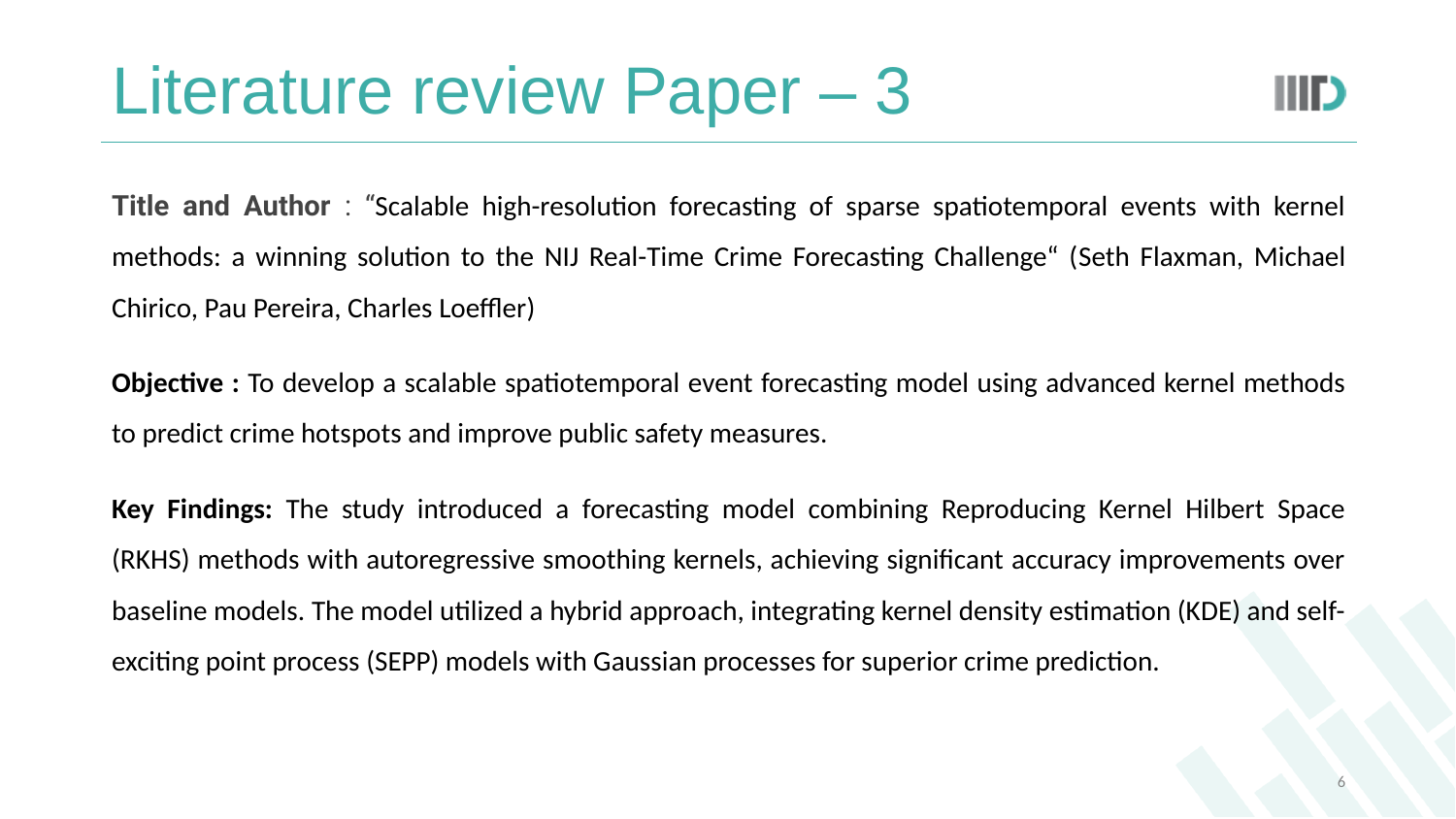

# Literature review Paper – 3
Title and Author : “Scalable high-resolution forecasting of sparse spatiotemporal events with kernel methods: a winning solution to the NIJ Real-Time Crime Forecasting Challenge“ (Seth Flaxman, Michael Chirico, Pau Pereira, Charles Loeffler)
Objective : To develop a scalable spatiotemporal event forecasting model using advanced kernel methods to predict crime hotspots and improve public safety measures.
Key Findings: The study introduced a forecasting model combining Reproducing Kernel Hilbert Space (RKHS) methods with autoregressive smoothing kernels, achieving significant accuracy improvements over baseline models. The model utilized a hybrid approach, integrating kernel density estimation (KDE) and self-exciting point process (SEPP) models with Gaussian processes for superior crime prediction.
6